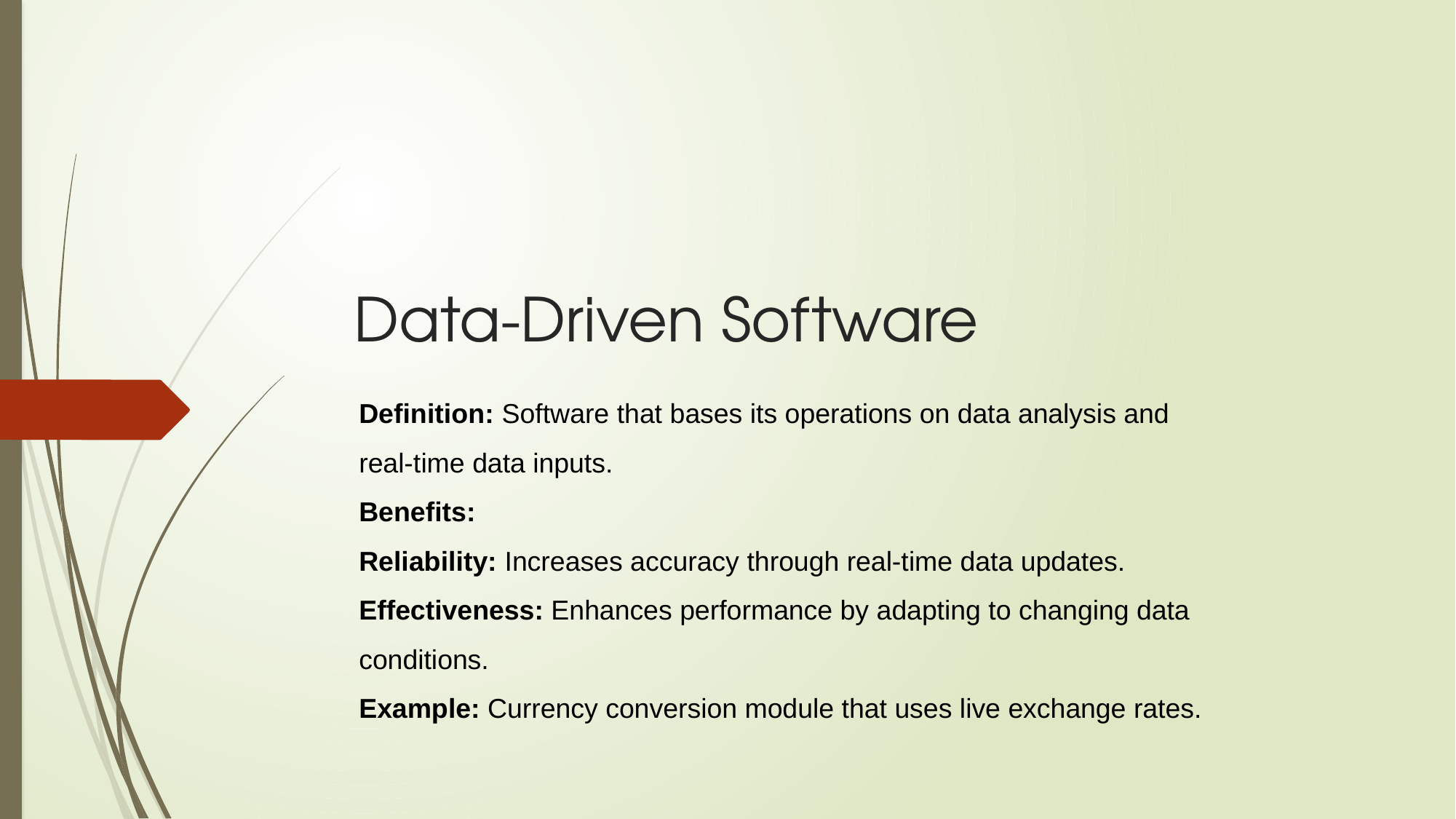

# Data-Driven Software
Definition: Software that bases its operations on data analysis and real-time data inputs.
Benefits:
Reliability: Increases accuracy through real-time data updates.
Effectiveness: Enhances performance by adapting to changing data conditions.
Example: Currency conversion module that uses live exchange rates.